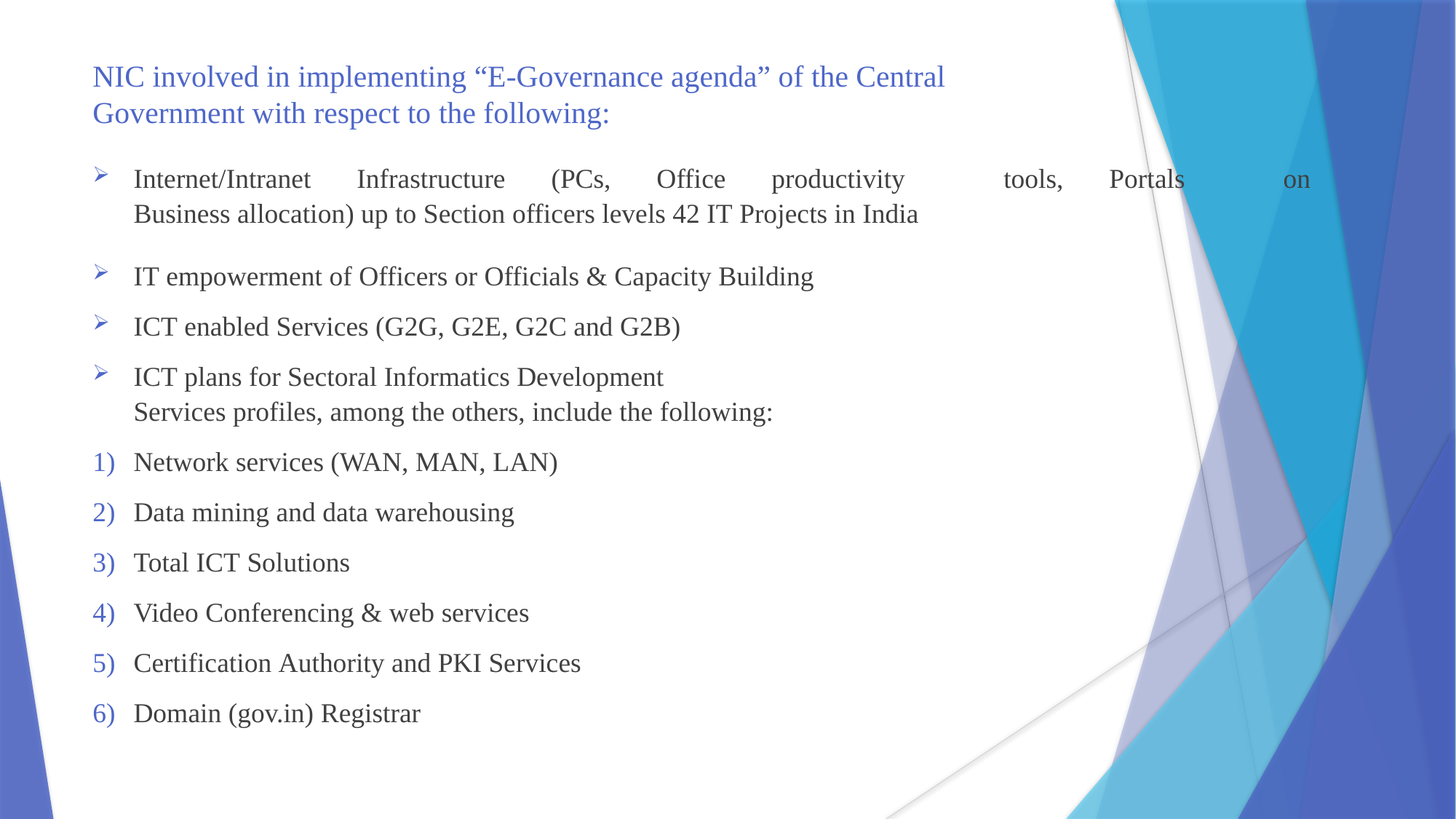

NIC involved in implementing “E-Governance agenda” of the Central 
Government with respect to the following:
Internet/Intranet Infrastructure (PCs, Office productivity   tools, Portals   on Business allocation) up to Section officers levels 42 IT Projects in India
IT empowerment of Officers or Officials & Capacity Building
ICT enabled Services (G2G, G2E, G2C and G2B)
ICT plans for Sectoral Informatics Development Services profiles, among the others, include the following:
Network services (WAN, MAN, LAN)
Data mining and data warehousing
Total ICT Solutions
Video Conferencing & web services
Certification Authority and PKI Services
Domain (gov.in) Registrar